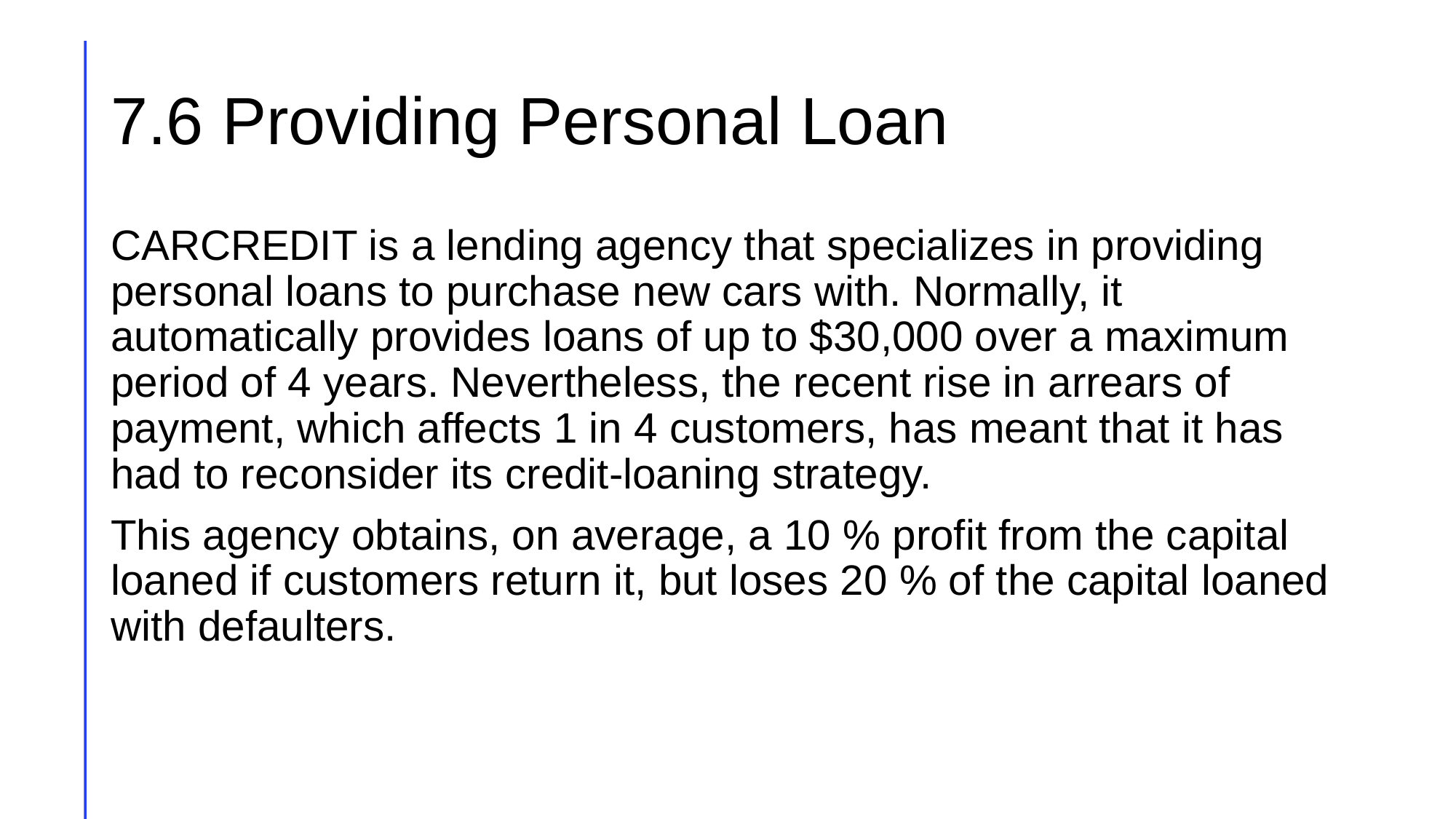

# 7.6 Providing Personal Loan
CARCREDIT is a lending agency that specializes in providing personal loans to purchase new cars with. Normally, it automatically provides loans of up to $30,000 over a maximum period of 4 years. Nevertheless, the recent rise in arrears of payment, which affects 1 in 4 customers, has meant that it has had to reconsider its credit-loaning strategy.
This agency obtains, on average, a 10 % profit from the capital loaned if customers return it, but loses 20 % of the capital loaned with defaulters.